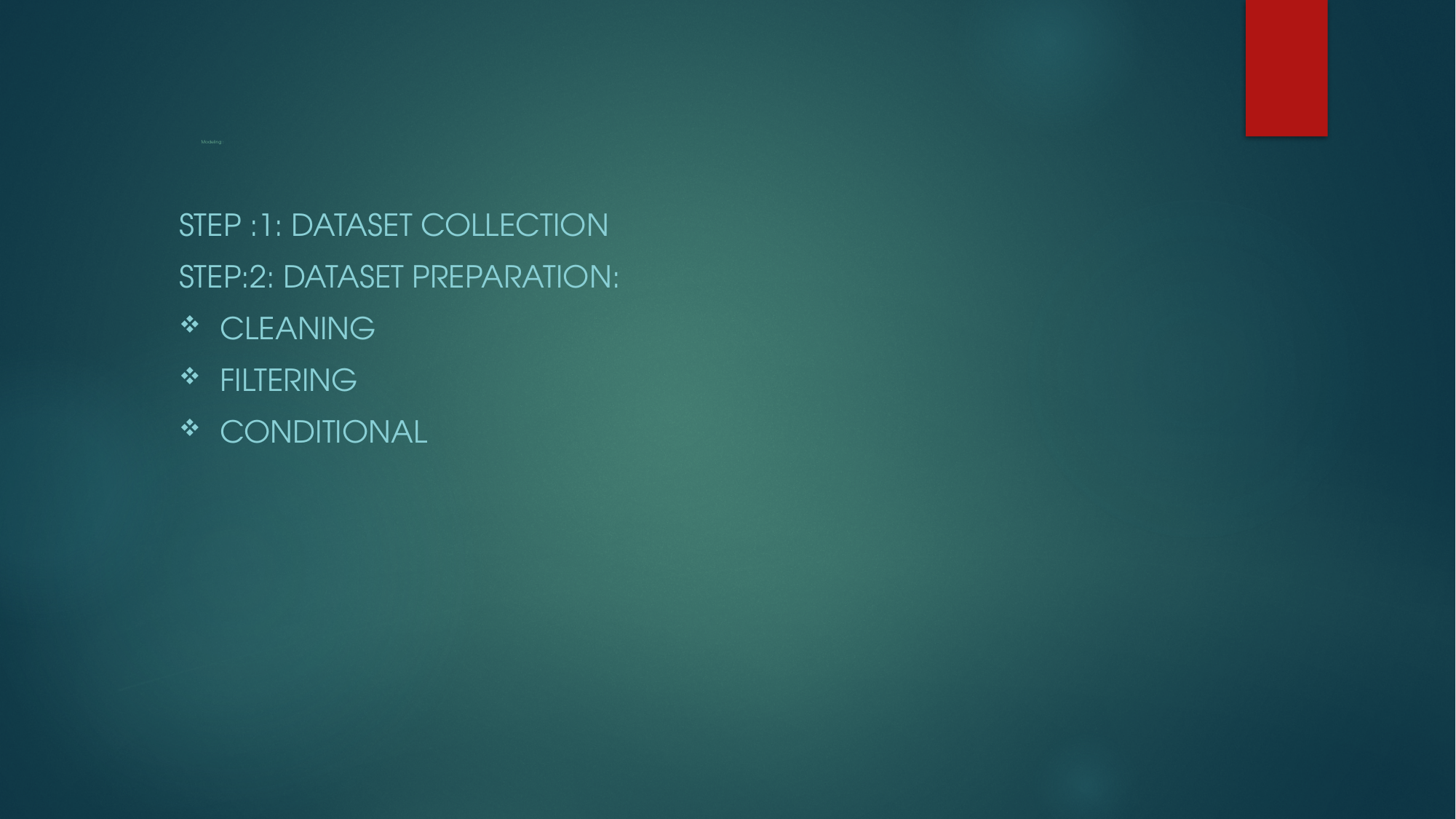

# Modeling :
Step :1: dataset collection
Step:2: dataset preparation:
Cleaning
Filtering
Conditional